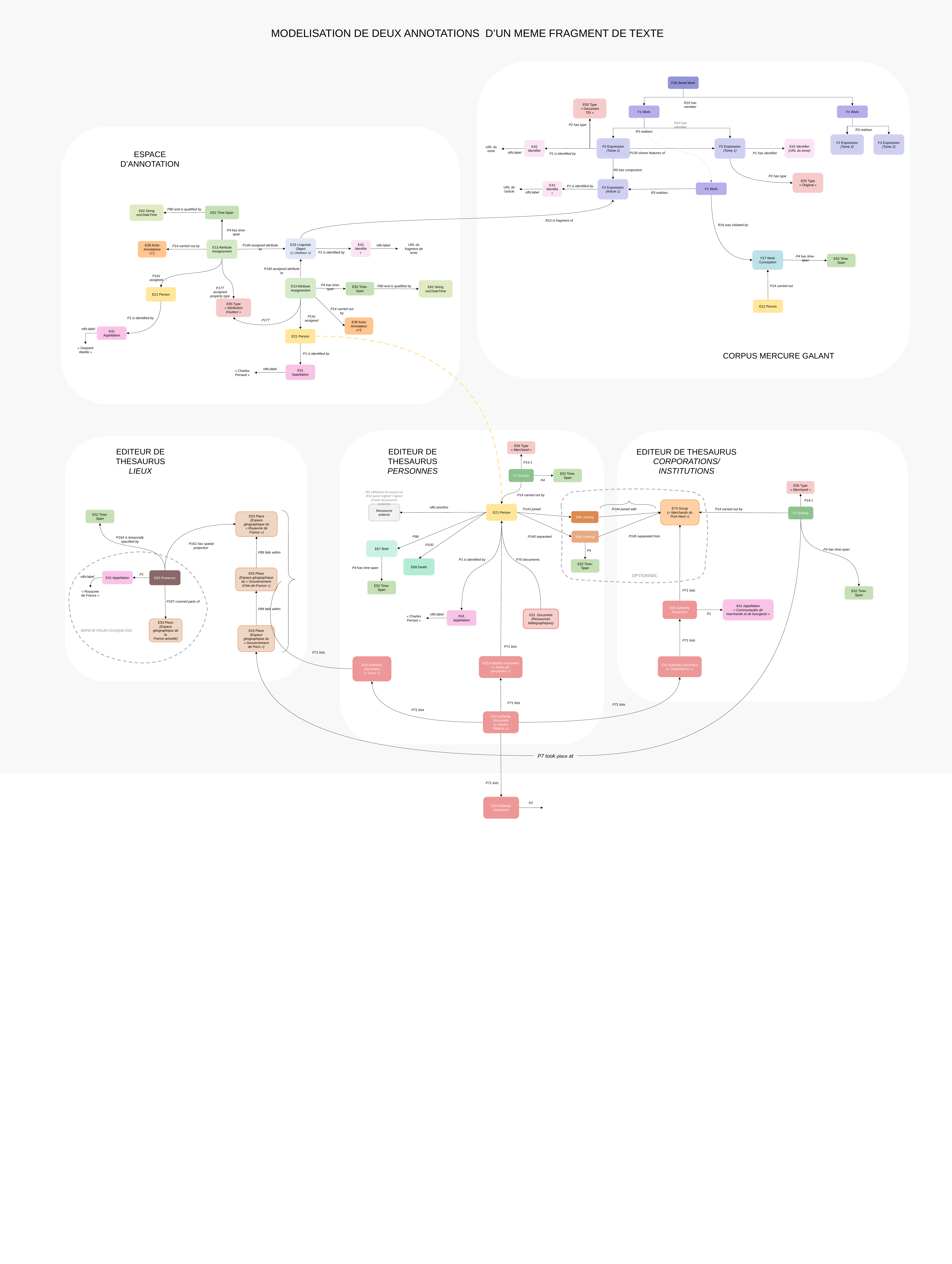

MODELISATION DE DEUX ANNOTATIONS  D’UN MEME FRAGMENT DE TEXTE

F18 Serial Work
E55 Type
« Document TEI »
R10 has member
F1 Work
F1 Work
R10 has member
P2 has type
R3 realises

R3 realises
F2 Expression
(Tome 2)
F2 Expression
(Tome 2)
F2 Expression
(Tome 1)
F2 Expression
(Tome 1)
E42 Identifier
(URL du tome)
E42 Identifier
URL du tome
ESPACE D’ANNOTATION
rdfs:label
P130 shows features of
P1 has identifier
P1 is identified by
R5 has component
P2 has type
E55 Type
« Original »
F2 Expression
(Article 1)
URL de l’article
E42 Identifier
F1 Work
P1 is identified by
rdfs:label
R3 realises
E62 String
xsd:DateTime
P80 end is qualified by
E52 Time-Span
R15 is fragment of
R16 was initiated by
P4 has time-span
E33 Linguistic Object
(« L’Autheur »)
E13 Attribute Assignement
E42 Identifier
URL du fragment de texte
E39 Actor
Annotatrice n°1
P140 assigned attribute to
rdfs:label
P14 carried out by
P1 is identified by
F27 Work Conception
P4 has time-span
E52 Time-Span
P140 assigned attribute to
P141 assigned
E13 Attribute Assignement
E62 String
xsd:DateTime
P4 has time-span
E52 Time-Span
P14 carried out
P80 end is qualified by
P177 assigned property type
E21 Person
E55 Type
« Attribution d’auteur »
E21 Person
P14 carried out by
P141 assigned
P1 is identified by
P177
E39 Actor
Annotateur n°2
rdfs:label
E41 Appellation
E21 Person
« Gaspard Abeille »
CORPUS MERCURE GALANT
P1 is identified by
E41 Appellation
rdfs:label
« Charles Perrault »

E55 Type
« Marchand »
EDITEUR DE THESAURUS
LIEUX
EDITEUR DE THESAURUS
PERSONNES
EDITEUR DE THESAURUS
CORPORATIONS/INSTITUTIONS
P14.1
E52 Time-Span
E7 Activity

P4
E55 Type
« Marchand »
On utilisera ici aussi un E13 pour signer l’ajout d’une ressource externe
P14 carried out by

P14.1
E74 Group
(« Marchands du Pont Neuf »)
rdfs:seeAlso
E21 Person
Ressource externe
P143 joined
P144 joined with
P14 carried out by
E7 Activity
E52 Time-Span

E85 Joining
E53 Place
(Espace géographique du « Royaume de France »)
E86 Leaving
P145 separated from
P98
P145 separated
P164 is temporally specified by
P161 has spatial projection
E67 Birth
P100
P4 has time-span
P4
P89 falls within

P1 is identified by
P70 documents
E69 Death
E52 Time-Span
P4 has time-span
E53 Place
(Espace géographique du « Gouvernement d’Isle-de-France »)
E93 Presence
E41 Appellation
P1
OPTIONNEL
rdfs:label
E52 Time-Span
E52 Time-Span
P71 lists
« Royaume de France »
P197 covered parts of
E41 Appellation
« Communautés de marchands et de bourgeois »
E32 Authority Document
P89 falls within
E31  Document
(Ressources bibliographiques)
E41 Appellation
P1
rdfs:label
« Charles Perraut »
E53 Place
(Espace géographique de la France actuelle)
E53 Place
(Espace géographqiue du « Gouvernement de Paris »)
REPETE POUR CHAQUE E53
P71 lists
P71 lists
P71 lists
E32 Authority Document
(« Noms de personnes »)
E32 Authority Document
(« Corporations »)
E32 Authority Document
(« Lieux »)
P71 lists
P71 lists
P71 lists
E32 Authority Document
(« Ancien Régime »)
P7 took place at
P71 lists
E32 Authority Document
P2